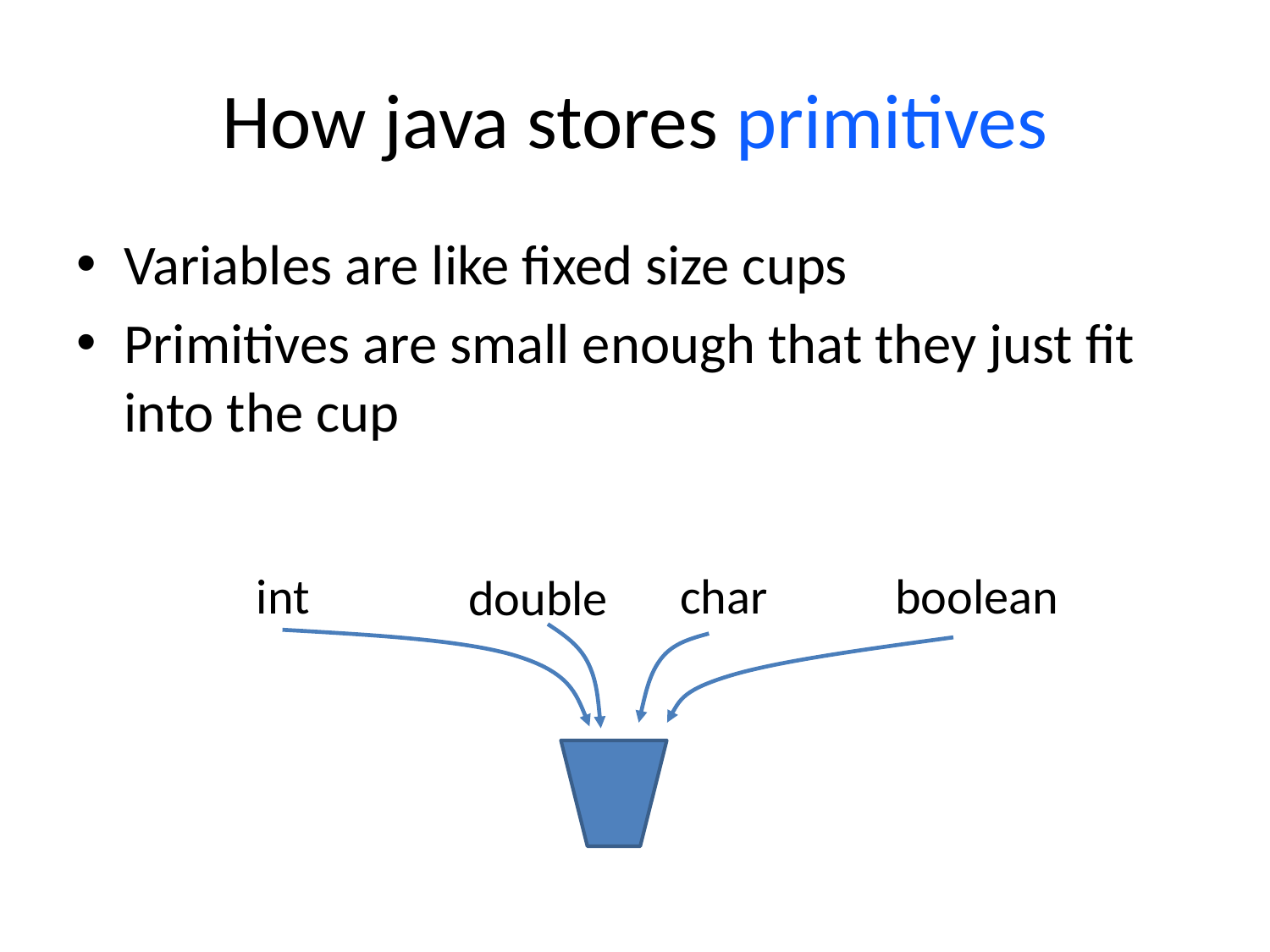

# How java stores primitives
Variables are like fixed size cups
Primitives are small enough that they just fit into the cup

int
char
boolean
double